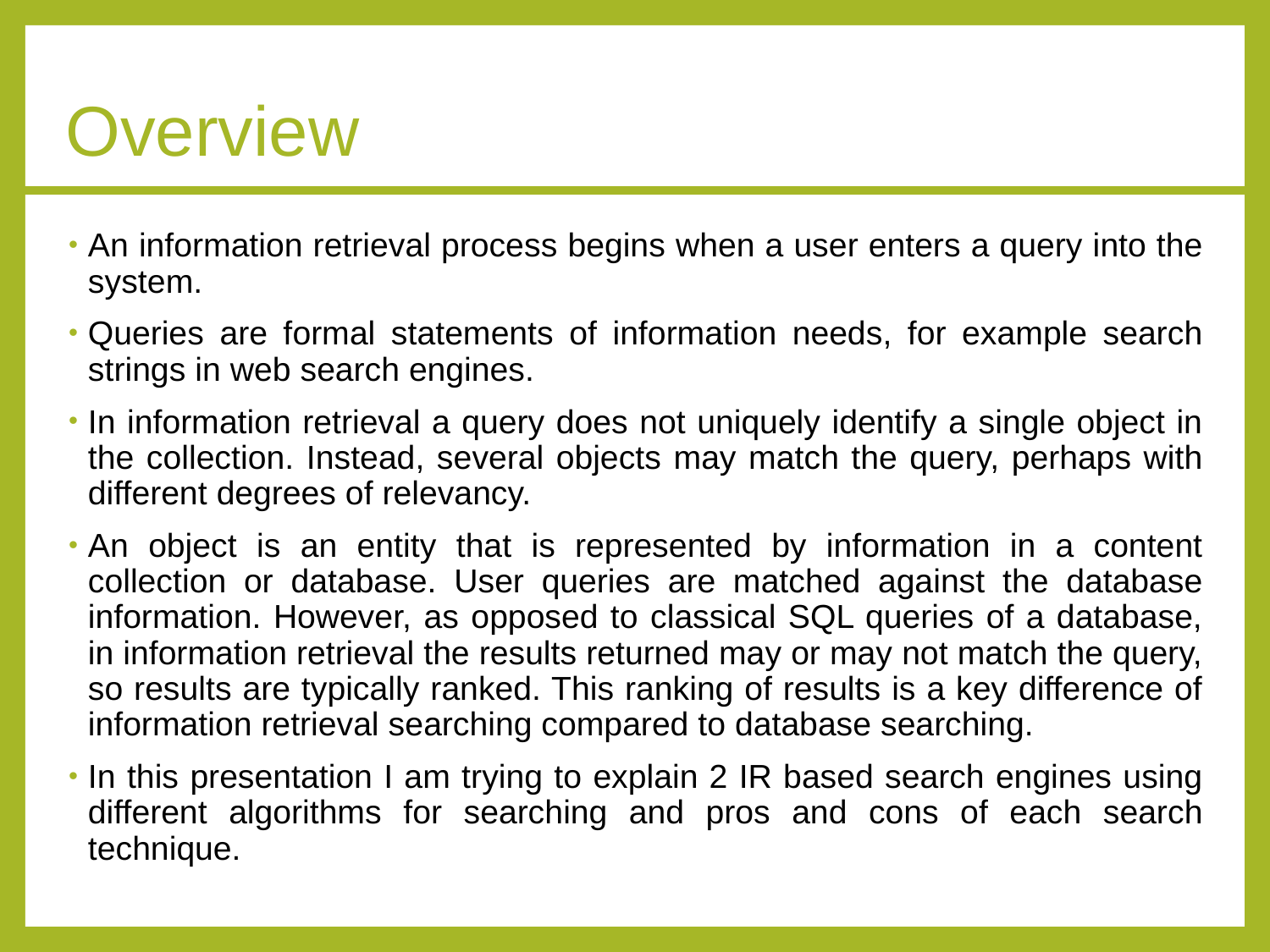

# Overview
An information retrieval process begins when a user enters a query into the system.
Queries are formal statements of information needs, for example search strings in web search engines.
In information retrieval a query does not uniquely identify a single object in the collection. Instead, several objects may match the query, perhaps with different degrees of relevancy.
An object is an entity that is represented by information in a content collection or database. User queries are matched against the database information. However, as opposed to classical SQL queries of a database, in information retrieval the results returned may or may not match the query, so results are typically ranked. This ranking of results is a key difference of information retrieval searching compared to database searching.
In this presentation I am trying to explain 2 IR based search engines using different algorithms for searching and pros and cons of each search technique.